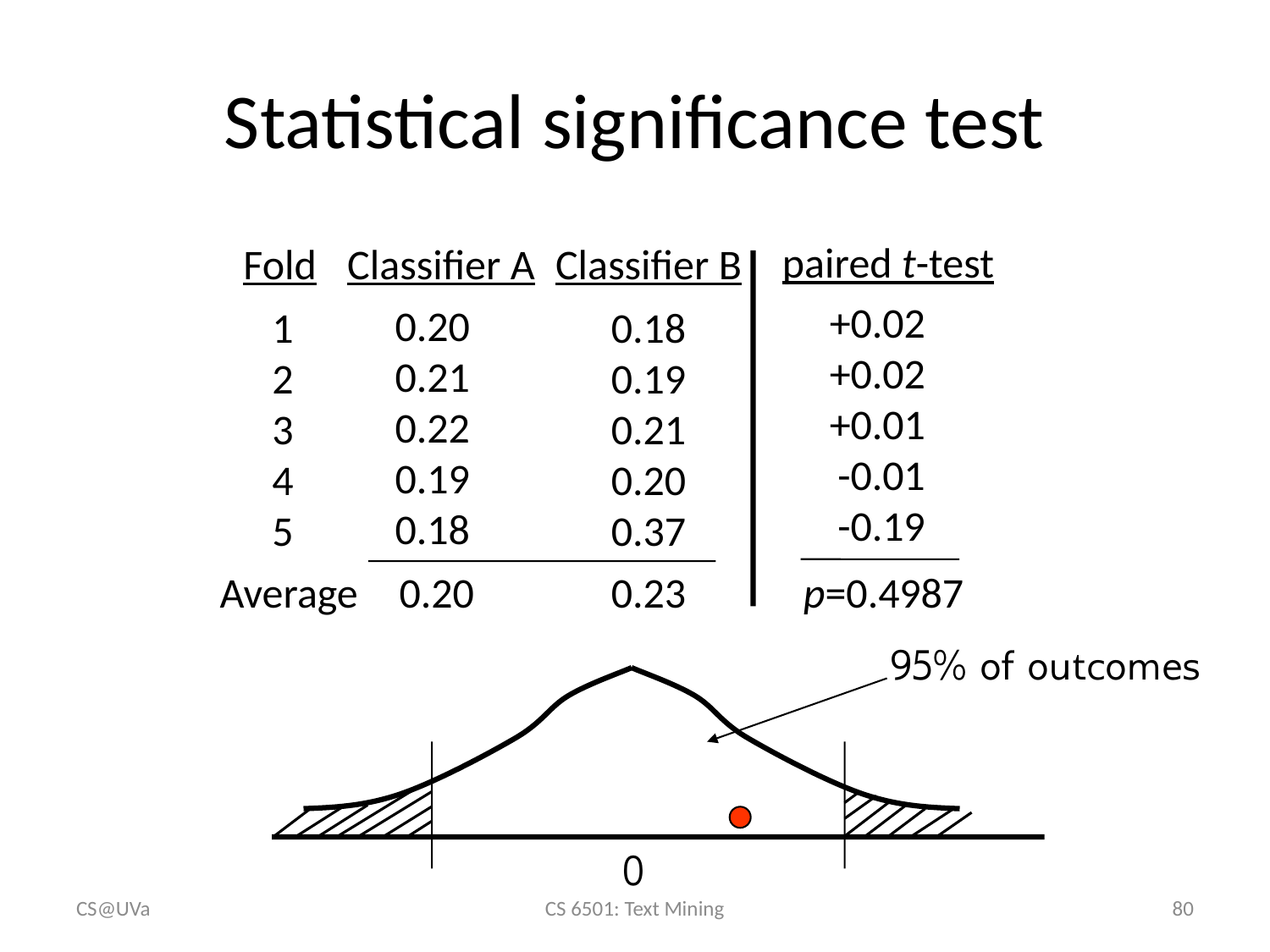

# Statistical significance test
paired t-test
Fold
Classifier A
Classifier B

+0.02
+0.02
+0.01
-0.01
-0.19
0.20
0.21
0.22
0.19
0.18
0.18
0.19
0.21
0.20
0.37
1
2
3
4
5
Average
0.20
0.23
p=0.4987

95% of outcomes

0

CS@UVa
CS 6501: Text Mining
80